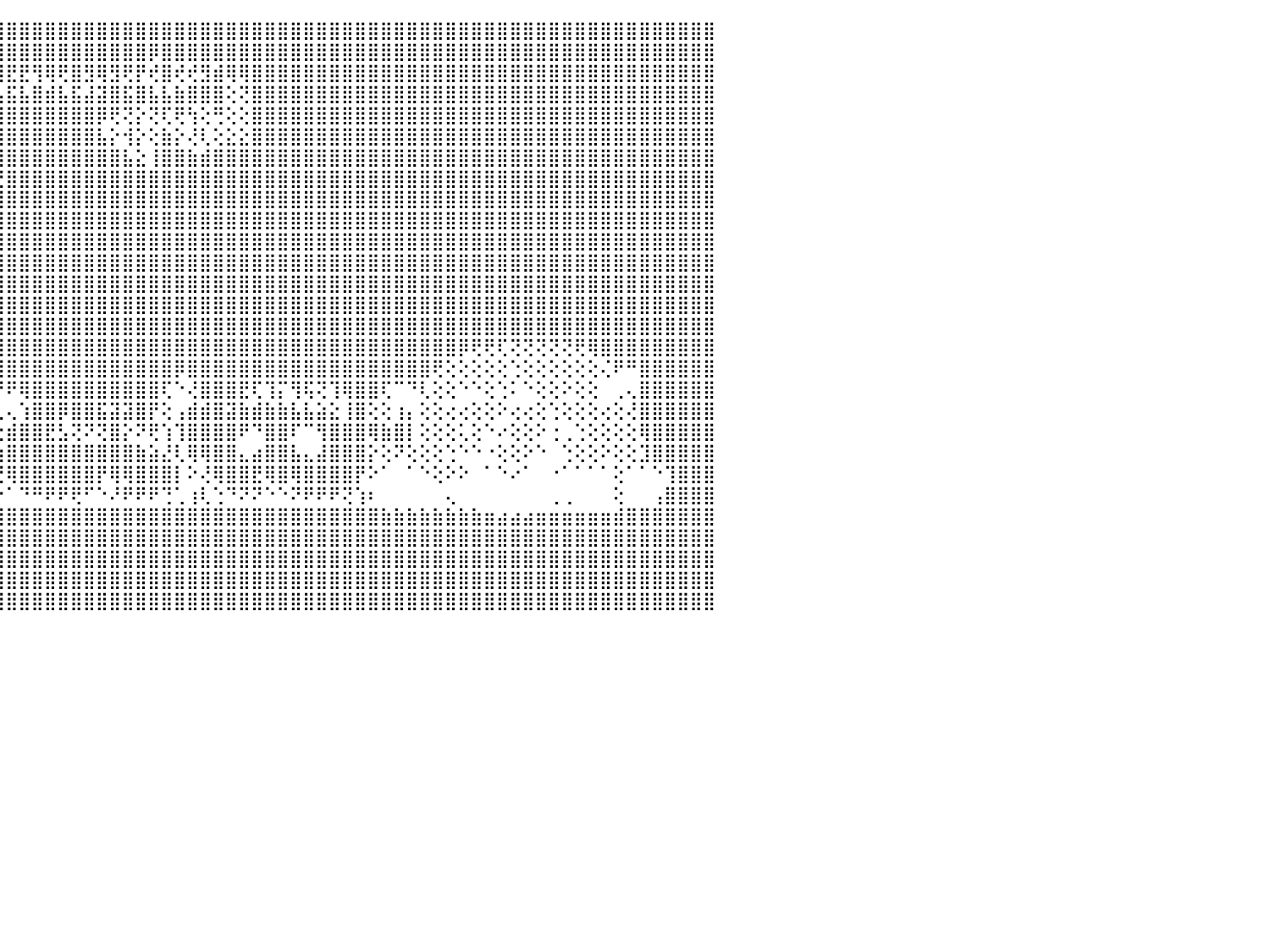

⣿⣿⣿⣿⣿⣿⣿⣿⣿⣿⣿⣿⣿⣿⣿⣿⣿⣿⣿⣿⣿⣿⣿⣿⣿⣿⣿⣿⣿⣿⣿⣿⣿⣿⣿⣿⣿⣿⣿⣿⣿⣿⣿⣿⣿⣿⣿⣿⣿⣿⣿⣿⣿⣿⣿⣿⣿⣿⣿⣿⣿⣿⣿⣿⣿⣿⣿⣿⣿⣿⣿⣿⣿⣿⣿⣿⣿⣿⣿⣿⣿⣿⣿⣿⣿⣿⣿⣿⣿⣿⣿⣿⣿⣿⣿⣿⣿⣿⣿⣿⠀
⣿⣿⣿⣿⣿⣿⣿⣿⣿⣿⣿⣿⣿⣿⣿⣿⣿⣿⣿⣿⣿⣿⣿⣿⣿⣿⣿⣿⣿⣿⣿⣿⣿⣿⣿⣿⣿⣿⣿⣿⣿⣿⣿⣿⣿⣿⣿⣿⣿⣿⣿⣿⣿⣿⣿⣿⡿⣿⣿⣿⣿⣿⣿⣿⣿⣿⣿⣿⣿⣿⣿⣿⣿⣿⣿⣿⣿⣿⣿⣿⣿⣿⣿⣿⣿⣿⣿⣿⣿⣿⣿⣿⣿⣿⣿⣿⣿⣿⣿⣿⠀
⣿⣿⣿⣿⣿⣿⣟⣿⡿⢻⣿⢿⢿⣿⡟⡿⣿⢿⢟⡿⢿⣟⣟⢿⢿⢟⡻⡟⣟⡿⣿⣿⢿⡿⣿⣿⢞⣿⣾⢻⢺⢟⡞⣟⣿⣟⣟⢻⢿⢟⣿⣻⢿⣻⢟⡟⢞⣿⢞⢞⣻⣾⢿⢿⣿⣿⣿⣿⣿⣿⣿⣿⣿⣿⣿⣿⣿⣿⣿⣿⣿⣿⣿⣿⣿⣿⣿⣿⣿⣿⣿⣿⣿⣿⣿⣿⣿⣿⣿⣿⠀
⣿⣿⣿⣿⣿⣿⣵⣿⣷⣾⣯⣮⣵⣷⣽⣵⣿⣽⣿⣯⣧⣿⣿⣿⣿⣾⣽⣷⣿⣵⣿⣽⣽⣯⡿⢷⢴⣿⣧⣿⣼⣾⣯⣾⣧⣯⣧⣿⣾⣧⣯⣼⣽⣿⣯⣿⣧⣧⣷⣿⣿⣿⢕⢝⣿⣿⣿⣿⣿⣿⣿⣿⣿⣿⣿⣿⣿⣿⣿⣿⣿⣿⣿⣿⣿⣿⣿⣿⣿⣿⣿⣿⣿⣿⣿⣿⣿⣿⣿⣿⠀
⣿⣿⣿⣿⣿⣿⣿⣿⣿⣿⣿⣿⣿⣿⣿⣿⣿⣿⣿⣿⣿⣿⣿⣿⣿⣿⣿⣿⣿⣿⣿⣿⣿⣿⢕⣷⢕⢜⢻⣿⣿⣿⣿⣿⣿⣿⣿⣿⣿⣿⣿⣿⡿⢟⢝⡕⢝⢏⢟⢳⢕⢛⢕⢕⣿⣿⣿⣿⣿⣿⣿⣿⣿⣿⣿⣿⣿⣿⣿⣿⣿⣿⣿⣿⣿⣿⣿⣿⣿⣿⣿⣿⣿⣿⣿⣿⣿⣿⣿⣿⠀
⣿⣿⣿⣿⣿⣿⣿⣿⣿⣿⣿⣿⣿⣿⣿⣿⣿⣿⣿⣿⣿⣿⣿⣿⣿⣿⣿⣿⣿⣿⣿⣿⣿⣷⢇⢜⣕⡕⢟⢿⣿⣿⣿⣿⣿⣿⣿⣿⣿⣿⣿⣿⣧⡕⢺⡕⢕⣷⡕⢜⢇⢕⣕⣕⣿⣿⣿⣿⣿⣿⣿⣿⣿⣿⣿⣿⣿⣿⣿⣿⣿⣿⣿⣿⣿⣿⣿⣿⣿⣿⣿⣿⣿⣿⣿⣿⣿⣿⣿⣿⠀
⣿⣿⣿⣿⣿⣿⣿⣿⣿⣿⣿⣿⣿⣿⣿⣿⣿⣿⣿⣿⣿⣿⣿⣿⣿⣿⣿⣿⣿⣿⣿⣿⣿⣿⣕⣿⣿⢣⢱⡾⢻⢻⣿⣿⣿⣿⣿⣿⣿⣿⣿⣿⣿⣿⣧⣕⢸⣿⣿⣷⣾⣿⣿⣿⣿⣿⣿⣿⣿⣿⣿⣿⣿⣿⣿⣿⣿⣿⣿⣿⣿⣿⣿⣿⣿⣿⣿⣿⣿⣿⣿⣿⣿⣿⣿⣿⣿⣿⣿⣿⠀
⣿⣿⣿⣿⣿⣿⣿⣿⣿⣿⣿⣿⣿⣿⣿⣿⣿⣿⣿⣿⣿⣿⣿⣿⣿⣿⣿⣿⣿⣿⣿⣿⣿⣿⣿⣿⣿⡔⢔⢕⡱⢾⡻⢝⢟⣿⣿⣿⣿⣿⣿⣿⣿⣿⣿⣿⣿⣿⣿⣿⣿⣿⣿⣿⣿⣿⣿⣿⣿⣿⣿⣿⣿⣿⣿⣿⣿⣿⣿⣿⣿⣿⣿⣿⣿⣿⣿⣿⣿⣿⣿⣿⣿⣿⣿⣿⣿⣿⣿⣿⠀
⣿⣿⣿⣿⣿⣿⣿⣿⣿⣿⣿⣿⣿⣿⣿⣿⣿⣿⣿⣿⣿⣿⣿⣿⣿⣿⣿⣿⣿⣿⣿⣿⣿⣿⣿⣿⣿⣿⣿⢟⢇⣕⣵⣷⣿⣿⣿⣿⣿⣿⣿⣿⣿⣿⣿⣿⣿⣿⣿⣿⣿⣿⣿⣿⣿⣿⣿⣿⣿⣿⣿⣿⣿⣿⣿⣿⣿⣿⣿⣿⣿⣿⣿⣿⣿⣿⣿⣿⣿⣿⣿⣿⣿⣿⣿⣿⣿⣿⣿⣿⠀
⣿⣿⣿⣿⣿⣿⣿⣿⣿⣿⣿⣿⣿⣿⣿⣿⣿⣿⣿⣿⣿⣿⣿⣿⣿⣿⣿⣿⣿⣿⣿⣿⣿⣿⣿⣿⣿⣿⣿⣷⣿⣿⣿⣿⣿⣿⣿⣿⣿⣿⣿⣿⣿⣿⣿⣿⣿⣿⣿⣿⣿⣿⣿⣿⣿⣿⣿⣿⣿⣿⣿⣿⣿⣿⣿⣿⣿⣿⣿⣿⣿⣿⣿⣿⣿⣿⣿⣿⣿⣿⣿⣿⣿⣿⣿⣿⣿⣿⣿⣿⠀
⣿⣿⣿⣿⣿⣿⣿⣿⣿⣿⣿⣿⣿⣿⣿⣿⣿⣿⣿⣿⣿⣿⣿⣿⣿⣿⣿⣿⣿⣿⣿⣿⣿⣿⣿⣿⣿⣿⣿⣿⣿⣿⣿⣿⣿⣿⣿⣿⣿⣿⣿⣿⣿⣿⣿⣿⣿⣿⣿⣿⣿⣿⣿⣿⣿⣿⣿⣿⣿⣿⣿⣿⣿⣿⣿⣿⣿⣿⣿⣿⣿⣿⣿⣿⣿⣿⣿⣿⣿⣿⣿⣿⣿⣿⣿⣿⣿⣿⣿⣿⠀
⣿⣿⣿⣿⣿⣿⣿⣿⣿⣿⣿⣿⣿⣿⣿⣿⣿⣿⣿⣿⣿⣿⣿⣿⣿⣿⣿⣿⣿⣿⣿⣿⣿⣿⣿⣿⣿⣿⣿⣿⣿⣿⣿⣿⣿⣿⣿⣿⣿⣿⣿⣿⣿⣿⣿⣿⣿⣿⣿⣿⣿⣿⣿⣿⣿⣿⣿⣿⣿⣿⣿⣿⣿⣿⣿⣿⣿⣿⣿⣿⣿⣿⣿⣿⣿⣿⣿⣿⣿⣿⣿⣿⣿⣿⣿⣿⣿⣿⣿⣿⠀
⣿⣿⣿⣿⣿⣿⣿⣿⣿⣿⣿⣿⣿⣿⣿⣿⣿⣿⣿⣿⣿⣿⣿⣿⣿⣿⣿⣿⣿⣿⣿⣿⣿⣿⣿⣿⣿⣿⣿⣿⣿⣿⣿⣿⣿⣿⣿⣿⣿⣿⣿⣿⣿⣿⣿⣿⣿⣿⣿⣿⣿⣿⣿⣿⣿⣿⣿⣿⣿⣿⣿⣿⣿⣿⣿⣿⣿⣿⣿⣿⣿⣿⣿⣿⣿⣿⣿⣿⣿⣿⣿⣿⣿⣿⣿⣿⣿⣿⣿⣿⠀
⣿⣿⣿⣿⣿⣿⣿⣿⣿⣿⣿⣿⣿⣿⣿⣿⣿⣿⣿⣿⣿⣿⣿⣿⣿⣿⣿⣿⣿⣿⣿⣿⣿⣿⣿⣿⣿⣿⣿⣿⣿⣿⣿⣿⣿⣿⣿⣿⣿⣿⣿⣿⣿⣿⣿⣿⣿⣿⣿⣿⣿⣿⣿⣿⣿⣿⣿⣿⣿⣿⣿⣿⣿⣿⣿⣿⣿⣿⣿⣿⣿⣿⣿⣿⣿⣿⣿⣿⣿⣿⣿⣿⣿⣿⣿⣿⣿⣿⣿⣿⠀
⣿⣿⣿⣿⣿⣿⣿⣿⣿⣿⣿⣿⣿⣿⣿⣿⣿⣿⣿⣿⣿⣿⣿⣿⣿⣿⣿⣿⣿⣿⣿⣿⣿⣿⣿⣿⣿⣿⣿⣿⣿⣿⣿⣿⣿⣿⣿⣿⣿⣿⣿⣿⣿⣿⣿⣿⣿⣿⣿⣿⣿⣿⣿⣿⣿⣿⣿⣿⣿⣿⣿⣿⣿⣿⣿⣿⣿⣿⣿⣿⣿⣿⣿⣿⣿⣿⣿⣿⣿⣿⣿⣿⣿⣿⣿⣿⣿⣿⣿⣿⠀
⣿⣿⣿⣿⣿⣿⣿⣿⣿⣿⡿⠿⣿⣿⣿⣿⣿⣿⣿⣟⣿⡝⢻⣿⣿⣿⣿⡿⢟⢏⢝⢝⢝⢝⢝⢝⢟⢻⣿⣿⣿⣿⣿⣿⣿⣿⣿⣿⣿⣿⣿⣿⣿⣿⣿⣿⣿⣿⣿⣿⣿⣿⣿⣿⣿⣿⣿⣿⣿⣿⣿⣿⣿⣿⣿⣿⣿⣿⣿⣿⡿⢟⢟⢏⢝⢝⢝⢝⢝⢟⢿⣿⣿⣿⣿⣿⣿⣿⣿⣿⠀
⣿⣿⣿⣿⣿⣿⣿⣿⢟⠁⠀⢰⣿⣿⣿⡿⠻⢿⣿⢟⠛⣿⣦⣼⡿⢟⢻⣾⣯⣷⣾⣿⣿⣿⣿⣿⣿⣧⢸⢿⣿⡟⢿⣿⣿⣿⣿⣿⣿⣿⣿⣿⣿⣿⣿⣿⣿⣿⡿⣿⣿⣿⣿⣿⣿⣿⣿⣿⣿⣿⣿⣿⣿⣿⣿⣿⣿⣿⢟⢕⢕⢕⢕⢕⢑⢕⢕⢕⢕⢕⢕⢌⠟⠛⣿⣿⣿⣿⣿⣿⠀
⣿⣿⣿⣿⣿⣿⣿⣿⣿⣿⣷⣿⣿⣿⣿⡅⢀⣸⣿⣧⣄⣼⣿⣿⡇⢕⠁⠁⢕⢟⢟⢟⢟⢟⢟⢟⢟⢟⢇⠁⠙⢕⢜⠑⠙⠟⢿⣿⣿⣿⣿⣿⣿⣿⣿⣿⣿⢏⠑⢜⣿⣿⣿⣟⢏⢹⡍⢻⢯⢝⢹⢿⣿⣿⢏⠉⠙⢇⢕⢕⠑⠑⢕⢑⠅⠑⢕⢕⠕⢕⢕⠀⢀⢄⣿⣿⣿⣿⣿⣿⠀
⣿⣿⣿⣿⣿⣿⣿⣿⣿⣿⣿⣿⣿⣿⣿⣿⣿⡿⣿⣿⣿⣿⣿⡏⣿⢕⠀⠀⢕⢕⠑⠀⠄⠁⠕⠁⠀⠁⠑⠀⢰⢇⢕⢔⢄⢄⢱⣿⣿⡿⣿⣿⣯⣽⣽⣿⡟⢕⢠⣾⣾⣿⣽⣷⣾⣷⣷⣧⣧⣵⣕⢸⣿⢕⢕⢰⡄⢕⢕⢔⢔⢕⢕⠕⢔⢔⢕⢑⢕⢕⢕⢔⢕⢜⣿⣿⣿⣿⣿⣿⠀
⣿⣿⣿⣿⣿⣿⣿⣿⣿⣿⣿⣿⣿⣿⣿⣿⣿⡇⢝⣑⡱⣏⢝⢱⣿⢕⠀⠀⢐⢕⠀⠀⠀⠁⠀⠀⠀⠀⠔⠀⢸⢕⢕⢕⢕⣾⣿⣿⣟⣣⢝⠝⢝⣿⡕⠝⢟⢱⢹⣿⣿⣿⣿⠟⠙⣿⣿⠏⠉⢻⣿⣿⣿⢿⣷⣿⡇⢕⢕⢕⢅⢕⠑⠔⢕⢕⠕⢐⢀⢑⢕⢕⢕⢕⢿⣿⣿⣿⣿⣿⠀
⣿⣿⣿⣿⣿⣿⣿⢿⢿⡏⢕⢝⢻⢿⢿⢟⢏⢕⢜⢅⢕⢕⢕⢸⣿⢔⠀⠀⢔⠀⠀⠀⠀⠀⠀⠀⠀⠀⠀⠀⠈⠑⢕⢕⢱⣿⣿⣿⣿⣿⣿⣿⣿⣿⣿⣷⣵⣜⢇⢿⢿⣿⣿⣄⣴⣿⣿⣧⣄⣼⣿⣿⣿⡕⢕⠝⢕⢕⢕⢑⠑⠑⠐⢕⢕⠕⠑⠀⢑⢕⢕⠕⢕⢕⣹⣿⣿⣿⣿⣿⠀
⣿⣿⣿⣿⣿⣿⣿⡕⢱⡕⢕⢱⣷⣾⣇⣕⣕⣵⣿⣕⣕⣱⣵⣿⣧⢕⢕⢄⠀⠀⠀⠀⠀⠀⠀⠀⠀⠀⠀⠀⠕⢕⢜⢇⢜⢿⣿⣿⣿⣿⣿⣿⡟⢿⢿⣿⣿⣿⡇⠕⢜⢿⣿⣿⣟⢿⣿⢿⣿⣿⣿⣿⡟⠕⠁⠀⠁⠑⢕⠕⠕⠀⠁⠑⠔⠁⠀⠐⠁⠁⠁⠁⢕⠁⠁⠑⢹⣿⣿⣿⠀
⣿⣿⣿⣿⣿⣿⣿⣿⣷⣿⣿⣿⣿⡟⢟⢟⢟⢻⢿⢿⣿⣿⣿⣟⡟⢗⢁⢕⢀⠀⠟⠟⠇⠄⠜⠂⠀⠄⢀⢀⢄⢔⢕⢕⠕⠁⠙⠛⠟⠟⢟⠋⠑⠜⠟⠟⠟⢙⢁⢰⢇⢑⠙⠝⠝⠑⠑⠝⠟⠟⠟⢝⢱⠆⠀⠀⠀⠀⠀⢄⠀⠀⠀⠀⠀⠀⠀⢀⢀⠀⠀⠀⢕⠀⠀⢠⣿⣿⣿⣿⠀
⣿⣿⣿⣿⣿⣿⣿⣿⣿⣿⣿⣿⣿⣿⣿⣿⣿⣿⣿⣿⣿⣿⣿⣿⣿⣿⣿⣿⣿⣿⣿⣿⣿⣿⣿⣿⣿⣿⣿⣿⣿⣿⣿⣿⣿⣿⣿⣿⣿⣿⣿⣿⣿⣿⣿⣿⣿⣿⣿⣿⣿⣿⣿⣿⣿⣿⣿⣿⣿⣿⣿⣿⣿⣿⣷⣷⣷⣷⣷⣷⣷⣷⣶⣴⣴⣴⣶⣶⣶⣶⣶⣶⣾⣿⣿⣿⣿⣿⣿⣿⠀
⣿⣿⣿⣿⣿⣿⣿⣿⣿⣿⣿⣿⣿⣿⣿⣿⣿⣿⣿⣿⣿⣿⣿⣿⣿⣿⣿⣿⣿⣿⣿⣿⣿⣿⣿⣿⣿⣿⣿⣿⣿⣿⣿⣿⣿⣿⣿⣿⣿⣿⣿⣿⣿⣿⣿⣿⣿⣿⣿⣿⣿⣿⣿⣿⣿⣿⣿⣿⣿⣿⣿⣿⣿⣿⣿⣿⣿⣿⣿⣿⣿⣿⣿⣿⣿⣿⣿⣿⣿⣿⣿⣿⣿⣿⣿⣿⣿⣿⣿⣿⠀
⣿⣿⣿⣿⣿⣿⣿⣿⣿⣿⣿⣿⣿⣿⣿⣿⣿⣿⣿⣿⣿⣿⣿⣿⣿⣿⣿⣿⣿⣿⣿⣿⣿⣿⣿⣿⣿⣿⣿⣿⣿⣿⣿⣿⣿⣿⣿⣿⣿⣿⣿⣿⣿⣿⣿⣿⣿⣿⣿⣿⣿⣿⣿⣿⣿⣿⣿⣿⣿⣿⣿⣿⣿⣿⣿⣿⣿⣿⣿⣿⣿⣿⣿⣿⣿⣿⣿⣿⣿⣿⣿⣿⣿⣿⣿⣿⣿⣿⣿⣿⠀
⣿⣿⣿⣿⣿⣿⣿⣿⣿⣿⣿⣿⣿⣿⣿⣿⣿⣿⣿⣿⣿⣿⣿⣿⣿⣿⣿⣿⣿⣿⣿⣿⣿⣿⣿⣿⣿⣿⣿⣿⣿⣿⣿⣿⣿⣿⣿⣿⣿⣿⣿⣿⣿⣿⣿⣿⣿⣿⣿⣿⣿⣿⣿⣿⣿⣿⣿⣿⣿⣿⣿⣿⣿⣿⣿⣿⣿⣿⣿⣿⣿⣿⣿⣿⣿⣿⣿⣿⣿⣿⣿⣿⣿⣿⣿⣿⣿⣿⣿⣿⠀
⣿⣿⣿⣿⣿⣿⣿⣿⣿⣿⣿⣿⣿⣿⣿⣿⣿⣿⣿⣿⣿⣿⣿⣿⣿⣿⣿⣿⣿⣿⣿⣿⣿⣿⣿⣿⣿⣿⣿⣿⣿⣿⣿⣿⣿⣿⣿⣿⣿⣿⣿⣿⣿⣿⣿⣿⣿⣿⣿⣿⣿⣿⣿⣿⣿⣿⣿⣿⣿⣿⣿⣿⣿⣿⣿⣿⣿⣿⣿⣿⣿⣿⣿⣿⣿⣿⣿⣿⣿⣿⣿⣿⣿⣿⣿⣿⣿⣿⣿⣿⠀
⠀⠀⠀⠀⠀⠀⠀⠀⠀⠀⠀⠀⠀⠀⠀⠀⠀⠀⠀⠀⠀⠀⠀⠀⠀⠀⠀⠀⠀⠀⠀⠀⠀⠀⠀⠀⠀⠀⠀⠀⠀⠀⠀⠀⠀⠀⠀⠀⠀⠀⠀⠀⠀⠀⠀⠀⠀⠀⠀⠀⠀⠀⠀⠀⠀⠀⠀⠀⠀⠀⠀⠀⠀⠀⠀⠀⠀⠀⠀⠀⠀⠀⠀⠀⠀⠀⠀⠀⠀⠀⠀⠀⠀⠀⠀⠀⠀⠀⠀⠀⠀